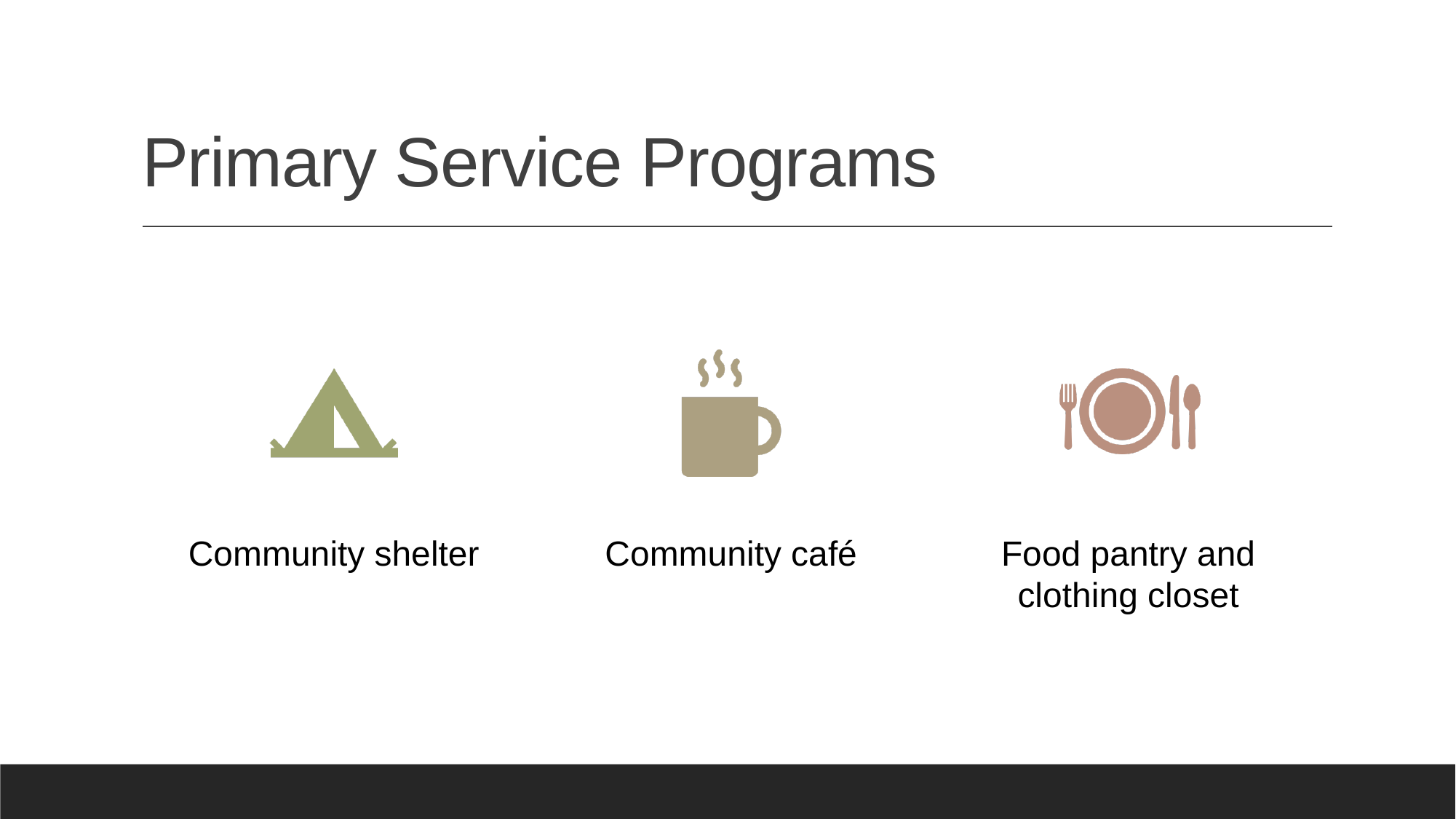

# Primary Service Programs
Community shelter
Community café
Food pantry and clothing closet